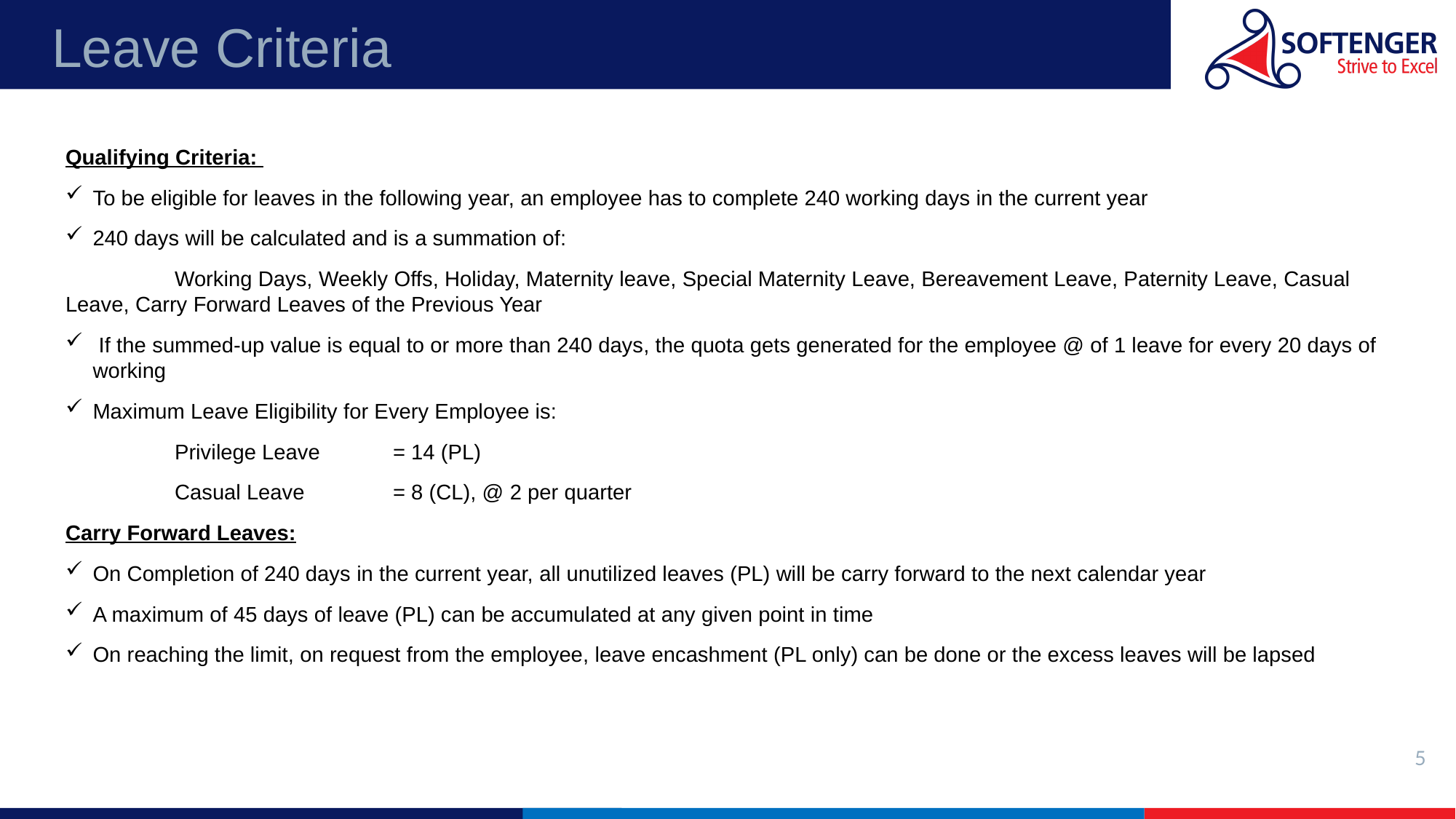

# Leave Criteria
Qualifying Criteria:
To be eligible for leaves in the following year, an employee has to complete 240 working days in the current year
240 days will be calculated and is a summation of:
	Working Days, Weekly Offs, Holiday, Maternity leave, Special Maternity Leave, Bereavement Leave, Paternity Leave, Casual Leave, Carry Forward Leaves of the Previous Year
 If the summed-up value is equal to or more than 240 days, the quota gets generated for the employee @ of 1 leave for every 20 days of working
Maximum Leave Eligibility for Every Employee is:
	Privilege Leave 	= 14 (PL)
	Casual Leave 	= 8 (CL), @ 2 per quarter
Carry Forward Leaves:
On Completion of 240 days in the current year, all unutilized leaves (PL) will be carry forward to the next calendar year
A maximum of 45 days of leave (PL) can be accumulated at any given point in time
On reaching the limit, on request from the employee, leave encashment (PL only) can be done or the excess leaves will be lapsed

5